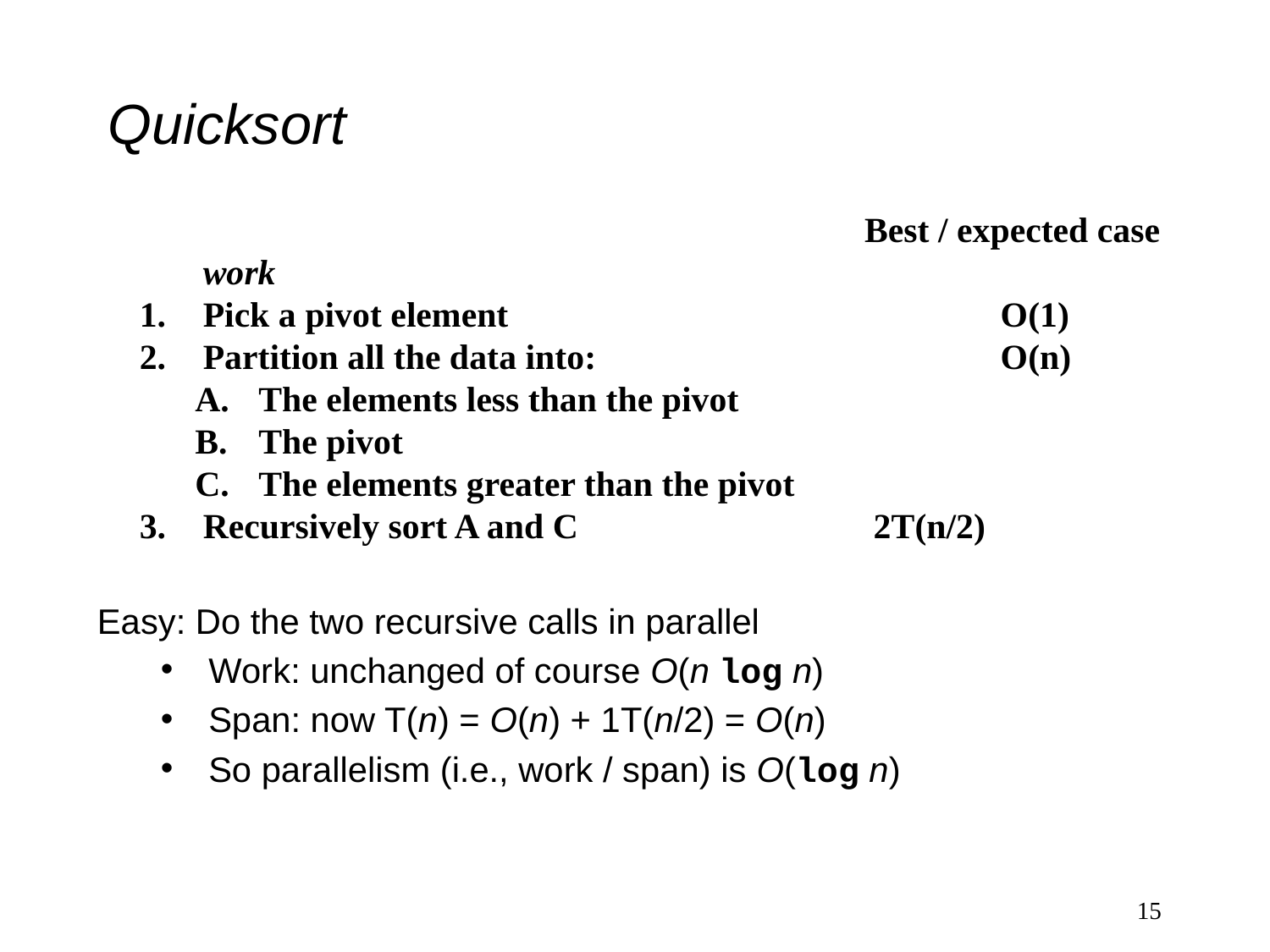

# Quicksort
						   Best / expected case work
Pick a pivot element				    O(1)
Partition all the data into:			    O(n)
The elements less than the pivot
The pivot
The elements greater than the pivot
Recursively sort A and C                        	    2T(n/2)

Easy: Do the two recursive calls in parallel
Work: unchanged of course O(n log n)
Span: now T(n) = O(n) + 1T(n/2) = O(n)
So parallelism (i.e., work / span) is O(log n)

15